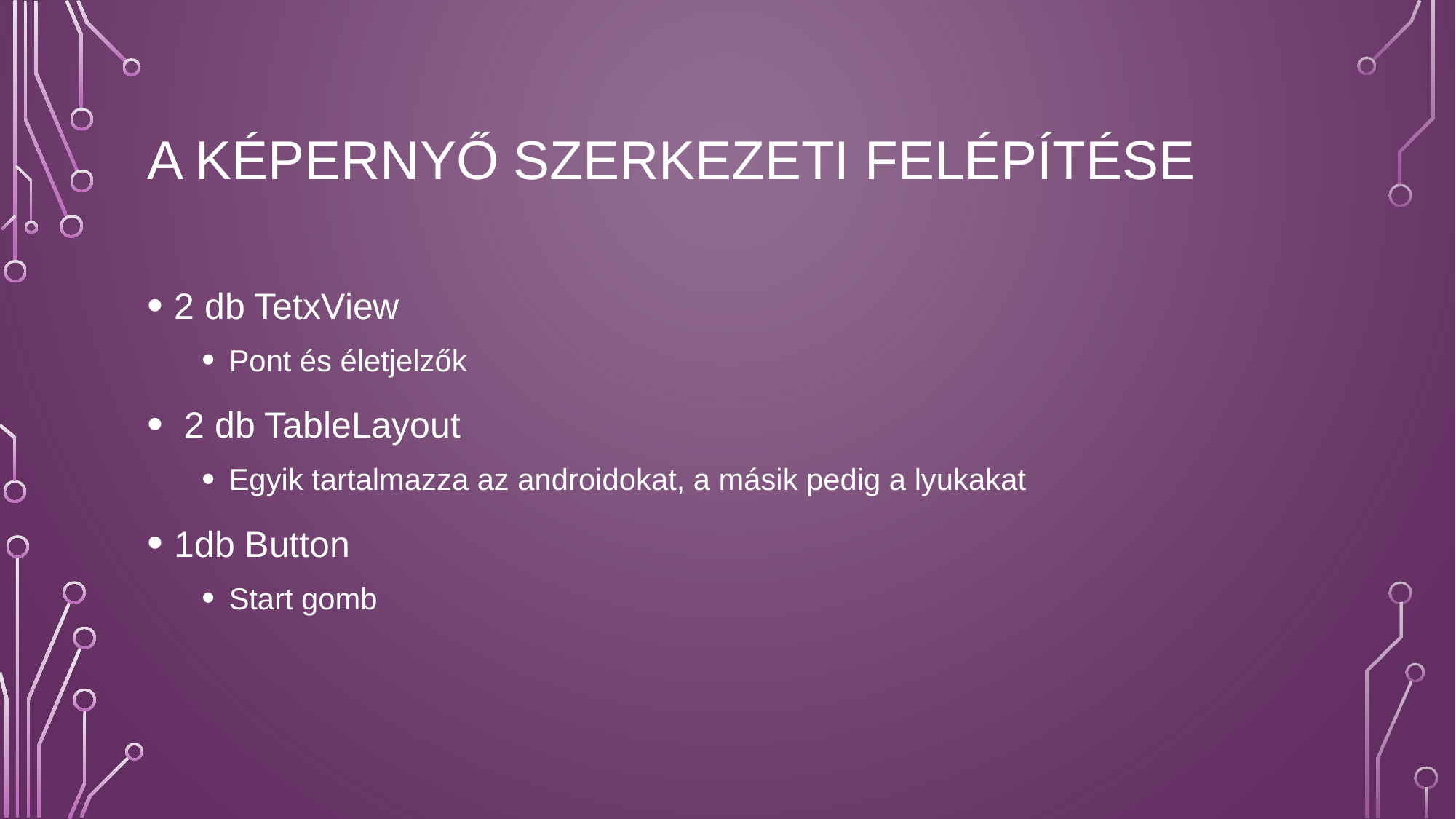

# A képernyő szerkezeti felépítése
2 db TetxView
Pont és életjelzők
 2 db TableLayout
Egyik tartalmazza az androidokat, a másik pedig a lyukakat
1db Button
Start gomb